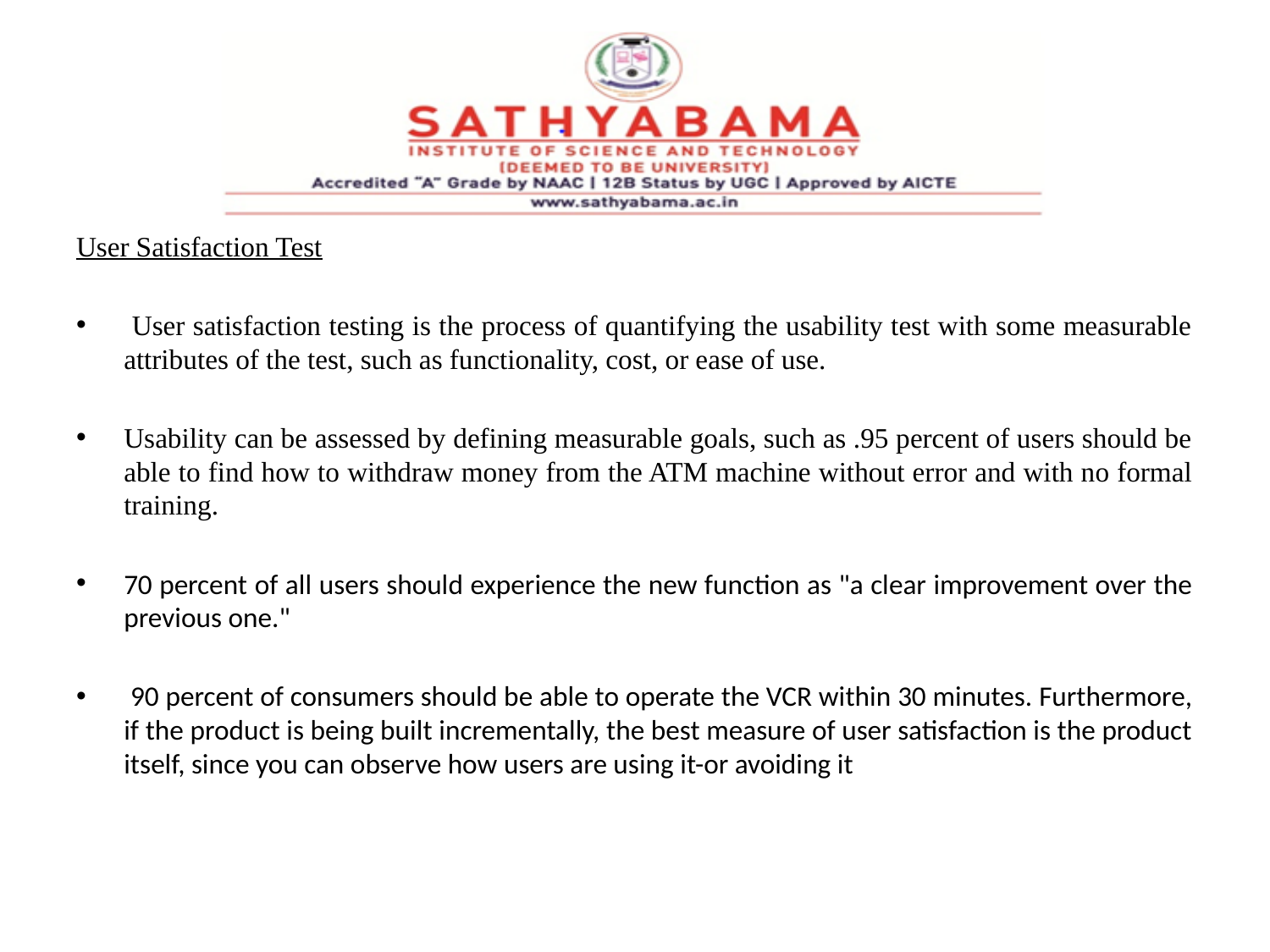

#
User Satisfaction Test

 User satisfaction testing is the process of quantifying the usability test with some measurable attributes of the test, such as functionality, cost, or ease of use.

Usability can be assessed by defining measurable goals, such as .95 percent of users should be able to find how to withdraw money from the ATM machine without error and with no formal training.

70 percent of all users should experience the new function as "a clear improvement over the previous one."

 90 percent of consumers should be able to operate the VCR within 30 minutes. Furthermore, if the product is being built incrementally, the best measure of user satisfaction is the product itself, since you can observe how users are using it-or avoiding it